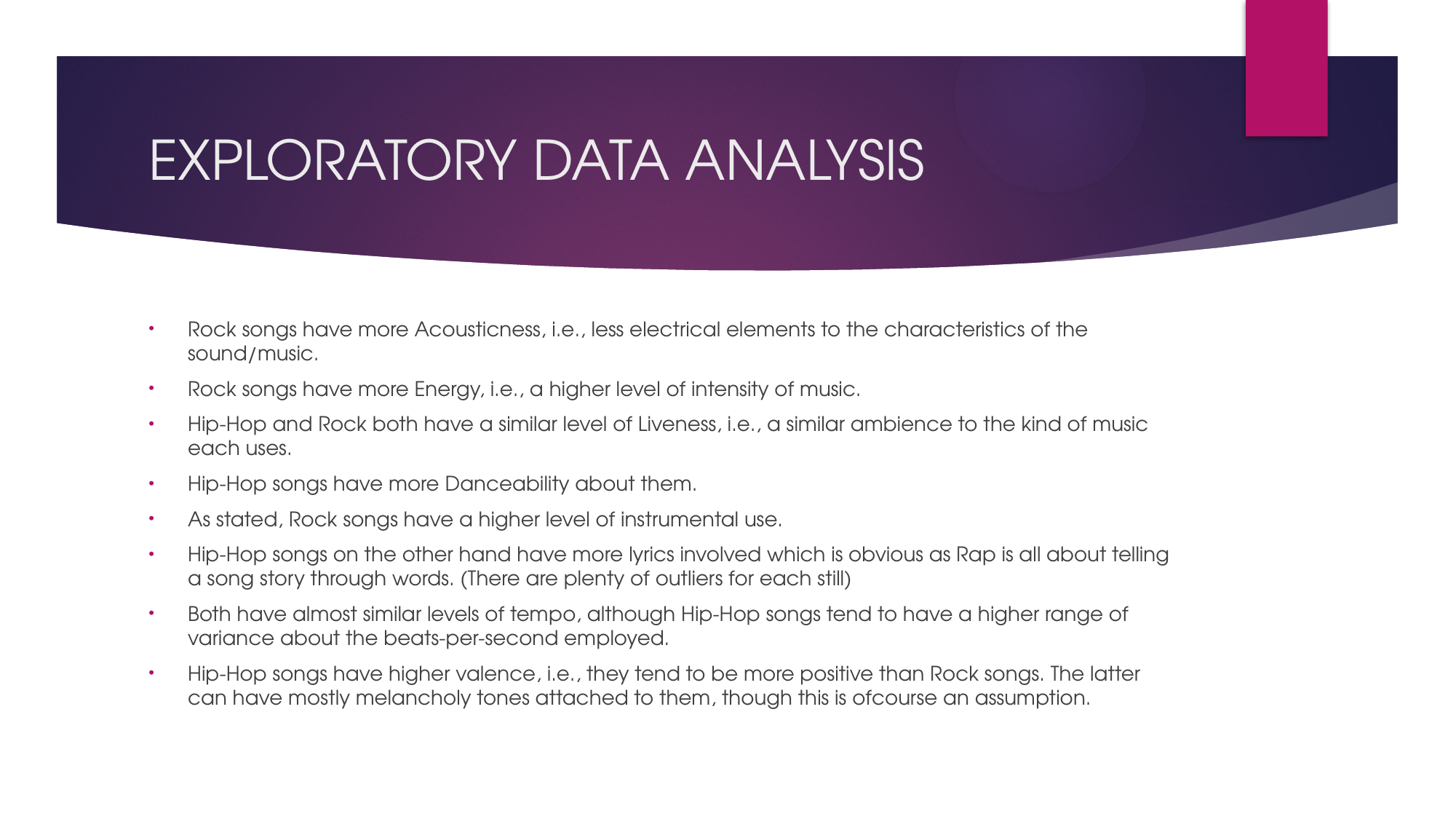

# EXPLORATORY DATA ANALYSIS
Rock songs have more Acousticness, i.e., less electrical elements to the characteristics of the sound/music.
Rock songs have more Energy, i.e., a higher level of intensity of music.
Hip-Hop and Rock both have a similar level of Liveness, i.e., a similar ambience to the kind of music each uses.
Hip-Hop songs have more Danceability about them.
As stated, Rock songs have a higher level of instrumental use.
Hip-Hop songs on the other hand have more lyrics involved which is obvious as Rap is all about telling a song story through words. (There are plenty of outliers for each still)
Both have almost similar levels of tempo, although Hip-Hop songs tend to have a higher range of variance about the beats-per-second employed.
Hip-Hop songs have higher valence, i.e., they tend to be more positive than Rock songs. The latter can have mostly melancholy tones attached to them, though this is ofcourse an assumption.